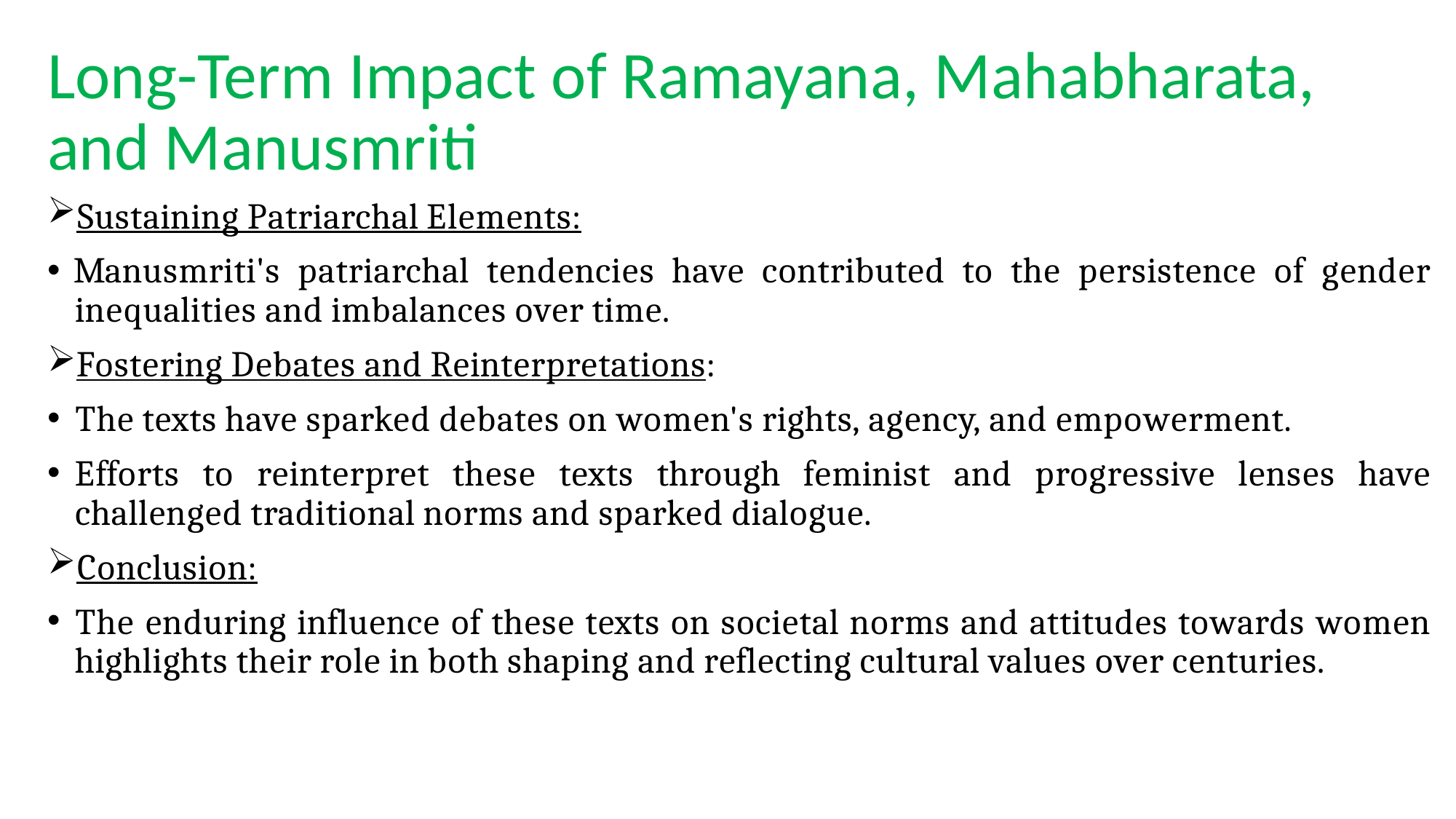

# Long-Term Impact of Ramayana, Mahabharata, and Manusmriti
Sustaining Patriarchal Elements:
Manusmriti's patriarchal tendencies have contributed to the persistence of gender inequalities and imbalances over time.
Fostering Debates and Reinterpretations:
The texts have sparked debates on women's rights, agency, and empowerment.
Efforts to reinterpret these texts through feminist and progressive lenses have challenged traditional norms and sparked dialogue.
Conclusion:
The enduring influence of these texts on societal norms and attitudes towards women highlights their role in both shaping and reflecting cultural values over centuries.